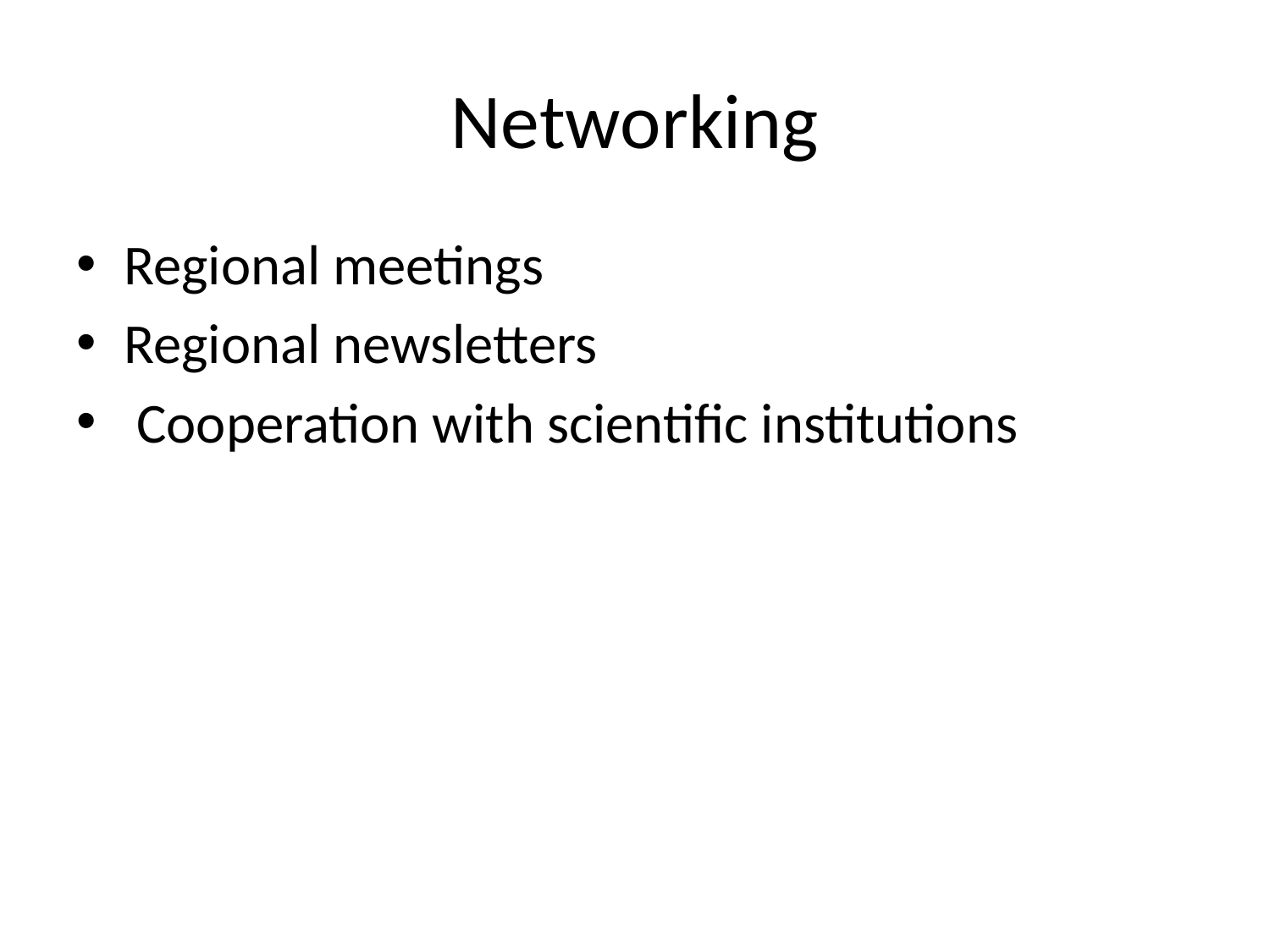

# Networking
Regional meetings
Regional newsletters
 Cooperation with scientific institutions